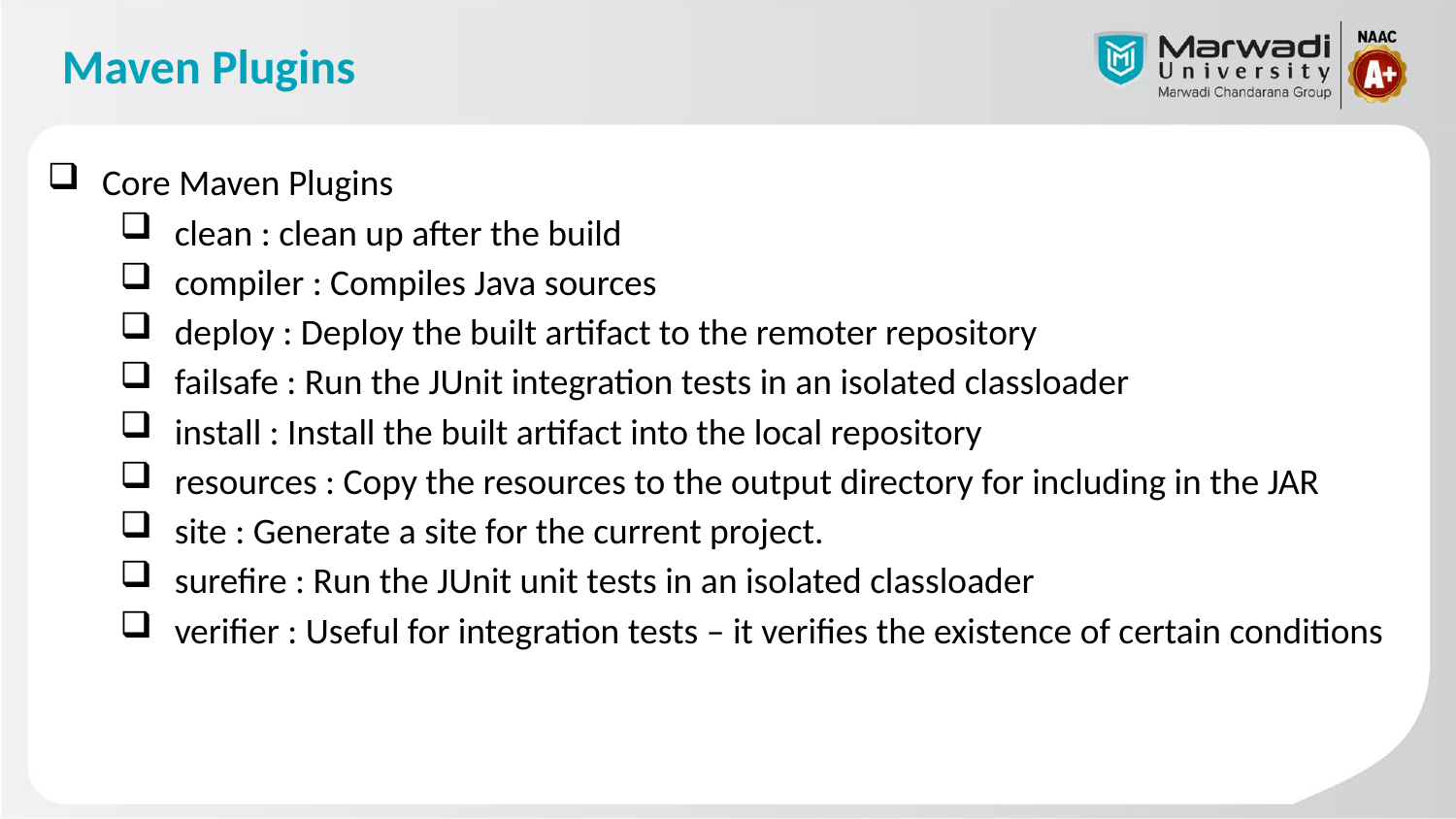

# Maven Plugins
Core Maven Plugins
clean : clean up after the build
compiler : Compiles Java sources
deploy : Deploy the built artifact to the remoter repository
failsafe : Run the JUnit integration tests in an isolated classloader
install : Install the built artifact into the local repository
resources : Copy the resources to the output directory for including in the JAR
site : Generate a site for the current project.
surefire : Run the JUnit unit tests in an isolated classloader
verifier : Useful for integration tests – it verifies the existence of certain conditions